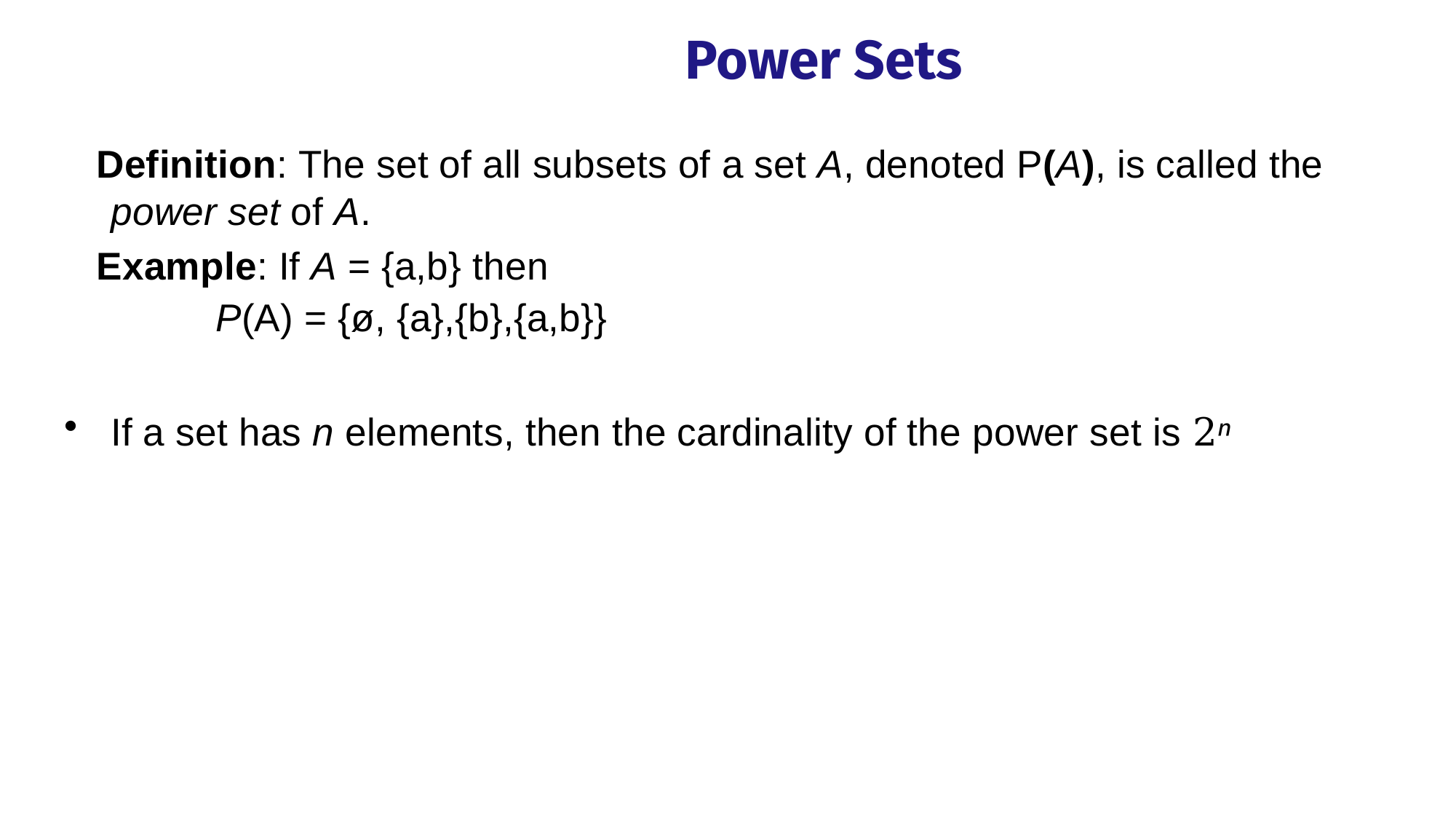

# Power Sets
Definition: The set of all subsets of a set A, denoted P(A), is called the
power set of A.
Example: If A = {a,b} then
P(A) = {ø, {a},{b},{a,b}}

If a set has n elements, then the cardinality of the power set is 2ⁿ